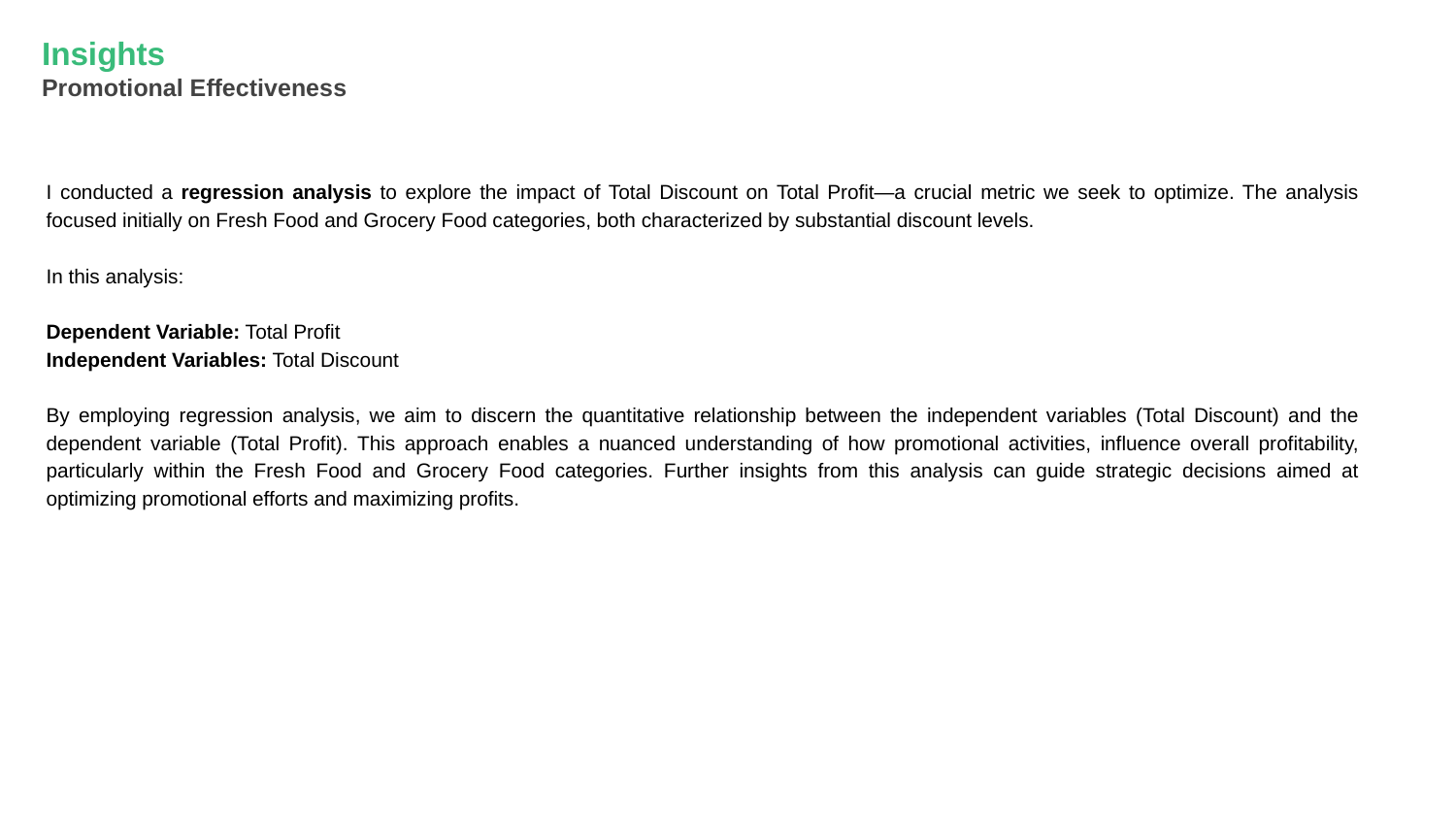

Insights
Promotional Effectiveness

I conducted a regression analysis to explore the impact of Total Discount on Total Profit—a crucial metric we seek to optimize. The analysis focused initially on Fresh Food and Grocery Food categories, both characterized by substantial discount levels.

In this analysis:

Dependent Variable: Total Profit
Independent Variables: Total Discount

By employing regression analysis, we aim to discern the quantitative relationship between the independent variables (Total Discount) and the dependent variable (Total Profit). This approach enables a nuanced understanding of how promotional activities, influence overall profitability, particularly within the Fresh Food and Grocery Food categories. Further insights from this analysis can guide strategic decisions aimed at optimizing promotional efforts and maximizing profits.